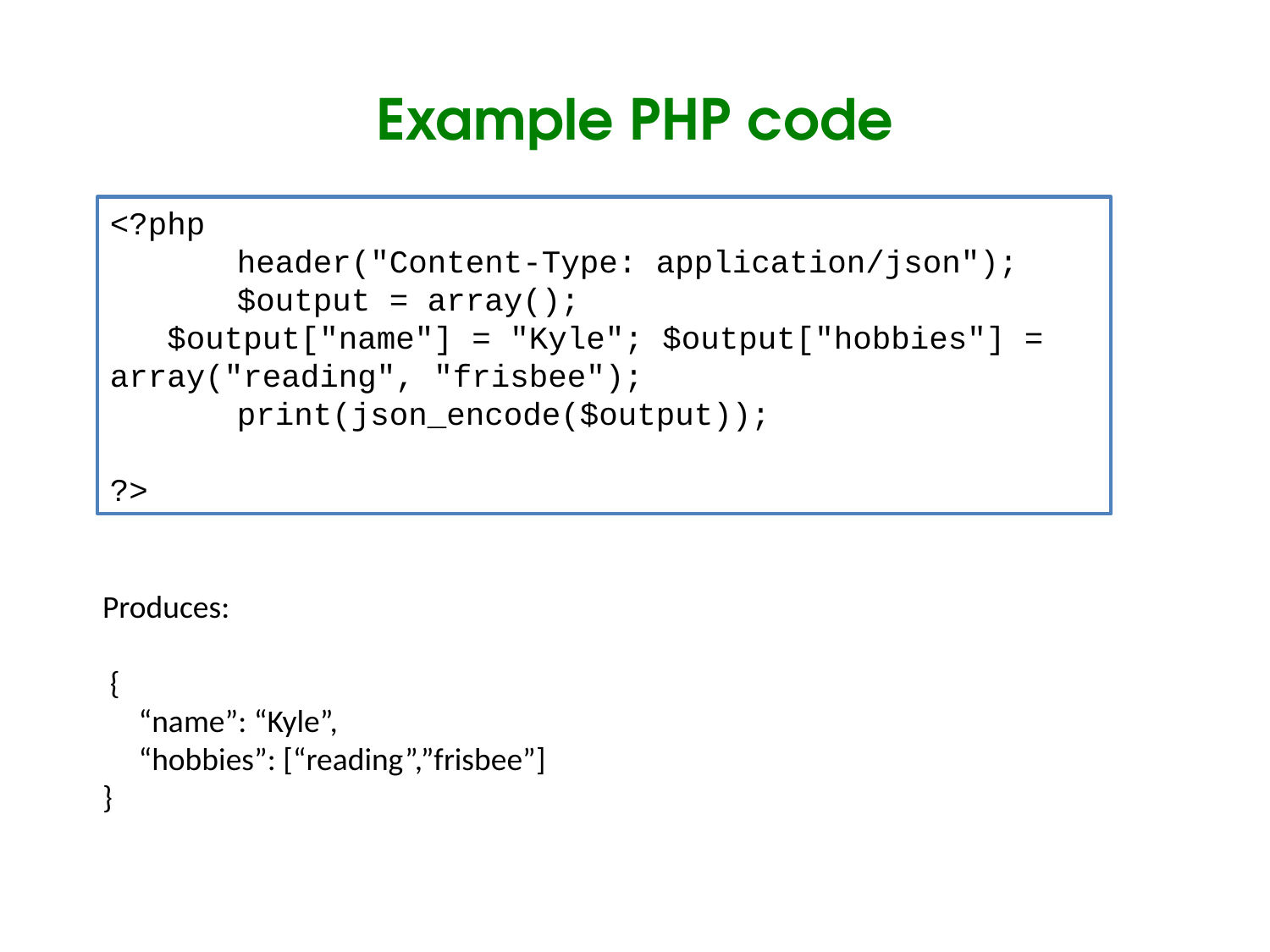

# Example PHP code
<?php
	header("Content-Type: application/json"); 	$output = array();
   $output["name"] = "Kyle"; $output["hobbies"] = array("reading", "frisbee");
	print(json_encode($output));

?>

Produces:

 {
     “name”: “Kyle”,
     “hobbies”: [“reading”,”frisbee”]
}